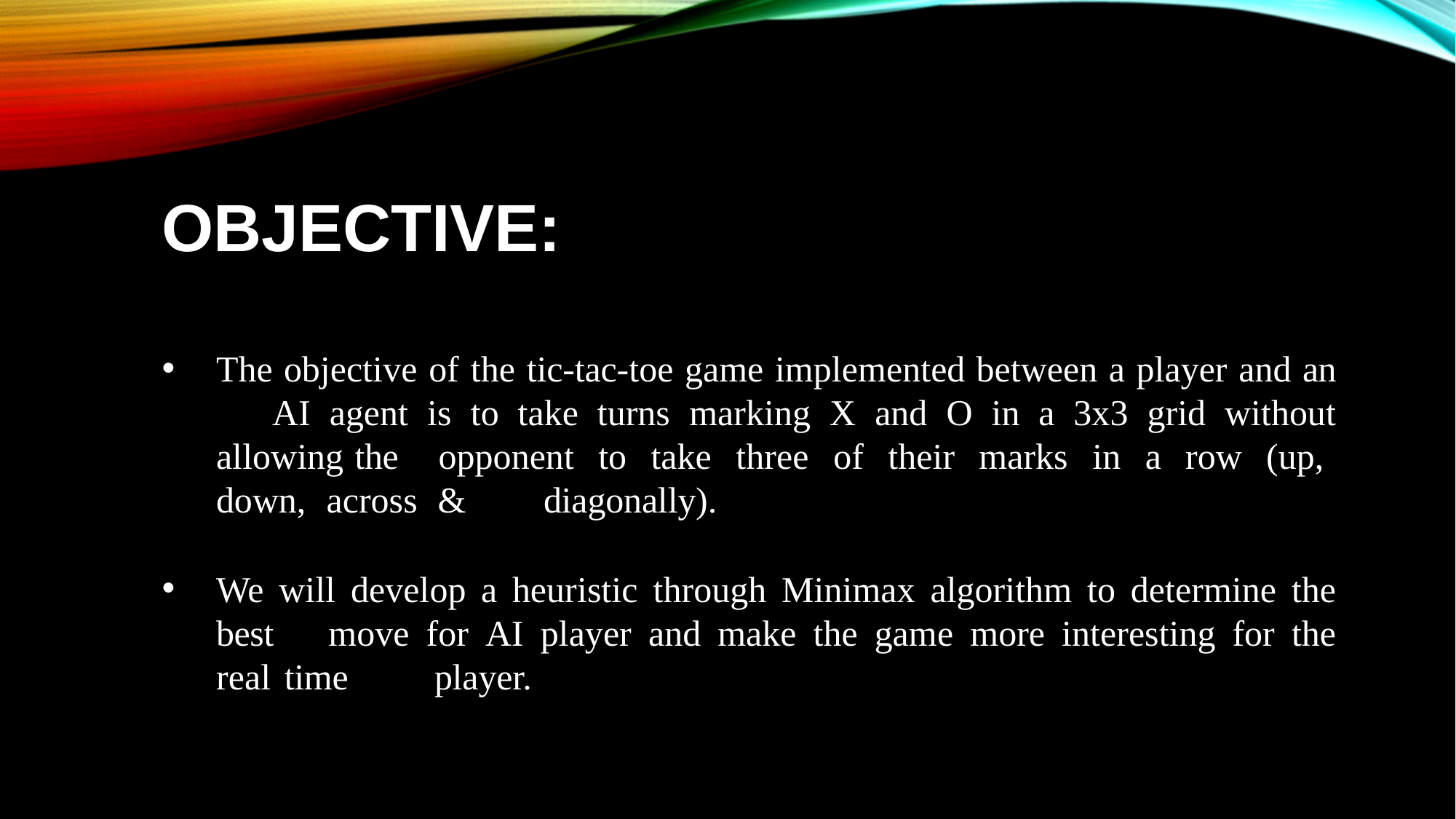

# OBJECTIVE:
The objective of the tic-tac-toe game implemented between a player and an 	AI agent is to take turns marking X and O in a 3x3 grid without allowing the 	opponent  to  take  three  of  their  marks  in  a  row  (up,  down,  across  & 	diagonally).

We will develop a heuristic through Minimax algorithm to determine the best 	move for AI player and make the game more interesting for the real time 	player.